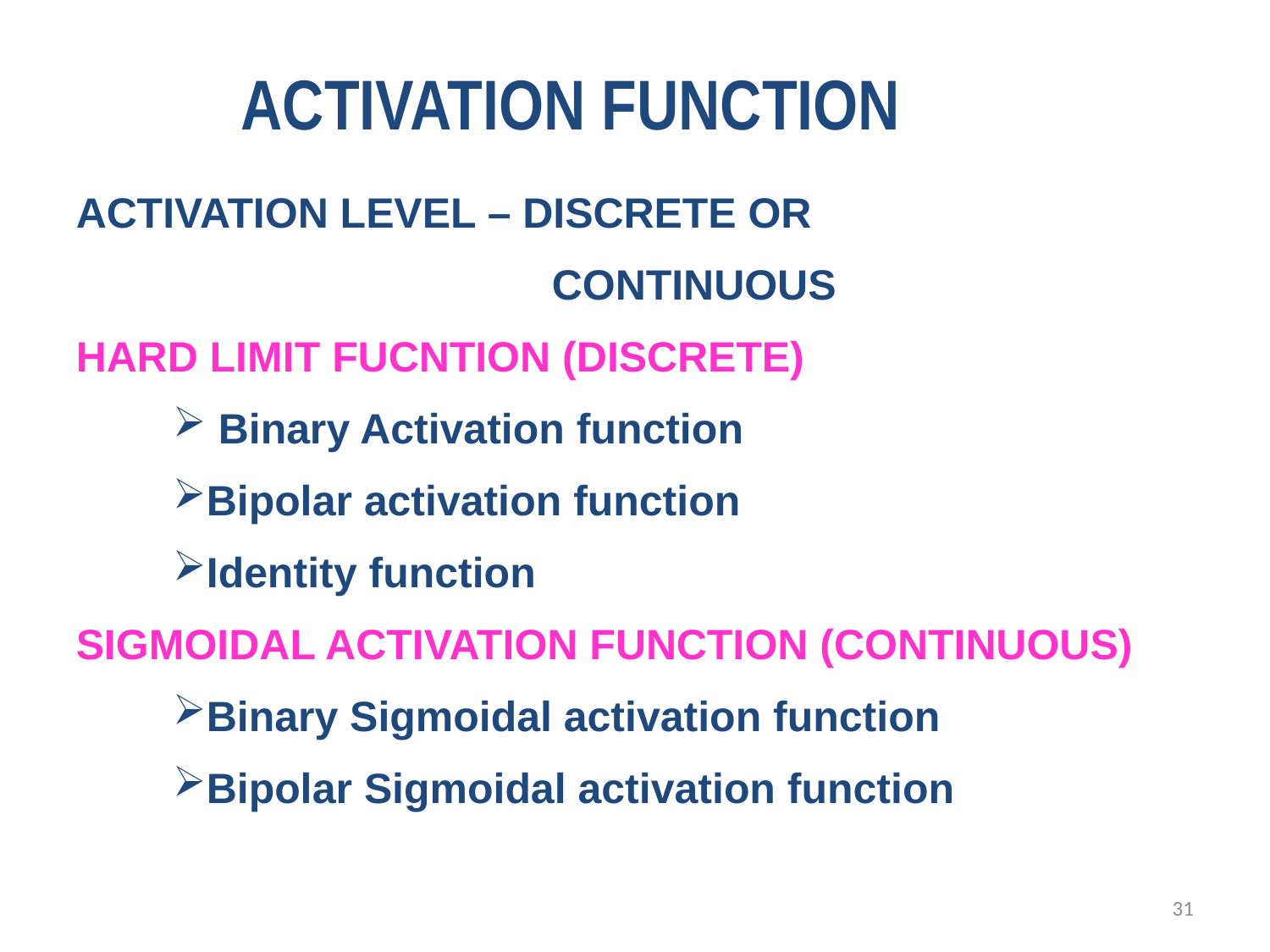

ACTIVATION FUNCTION
ACTIVATION LEVEL – DISCRETE OR
			        CONTINUOUS
HARD LIMIT FUCNTION (DISCRETE)
 Binary Activation function
Bipolar activation function
Identity function
SIGMOIDAL ACTIVATION FUNCTION (CONTINUOUS)
Binary Sigmoidal activation function
Bipolar Sigmoidal activation function

31